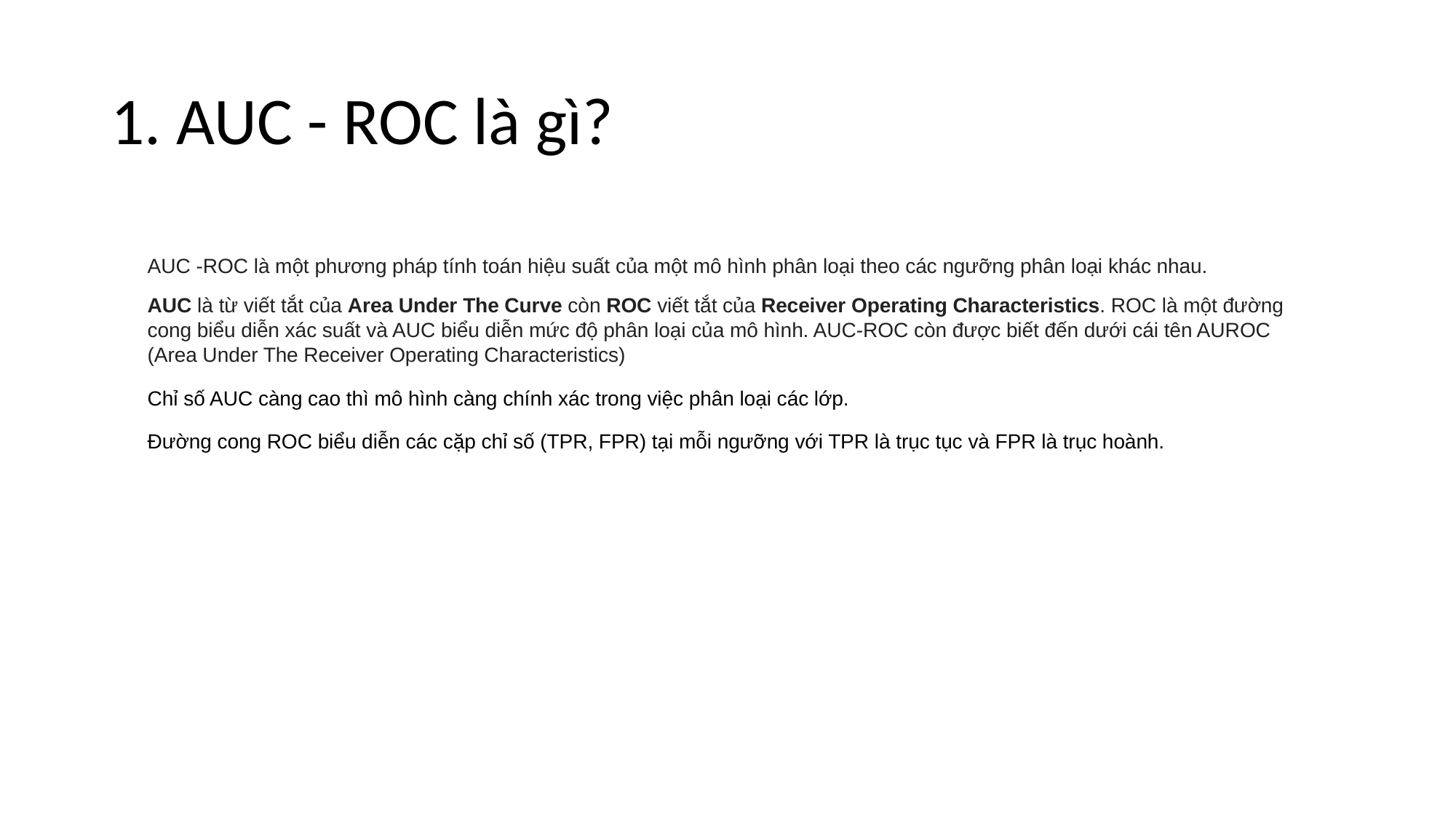

# 1. AUC - ROC là gì?
AUC -ROC là một phương pháp tính toán hiệu suất của một mô hình phân loại theo các ngưỡng phân loại khác nhau.
AUC là từ viết tắt của Area Under The Curve còn ROC viết tắt của Receiver Operating Characteristics. ROC là một đường cong biểu diễn xác suất và AUC biểu diễn mức độ phân loại của mô hình. AUC-ROC còn được biết đến dưới cái tên AUROC (Area Under The Receiver Operating Characteristics)
Chỉ số AUC càng cao thì mô hình càng chính xác trong việc phân loại các lớp.
Đường cong ROC biểu diễn các cặp chỉ số (TPR, FPR) tại mỗi ngưỡng với TPR là trục tục và FPR là trục hoành.